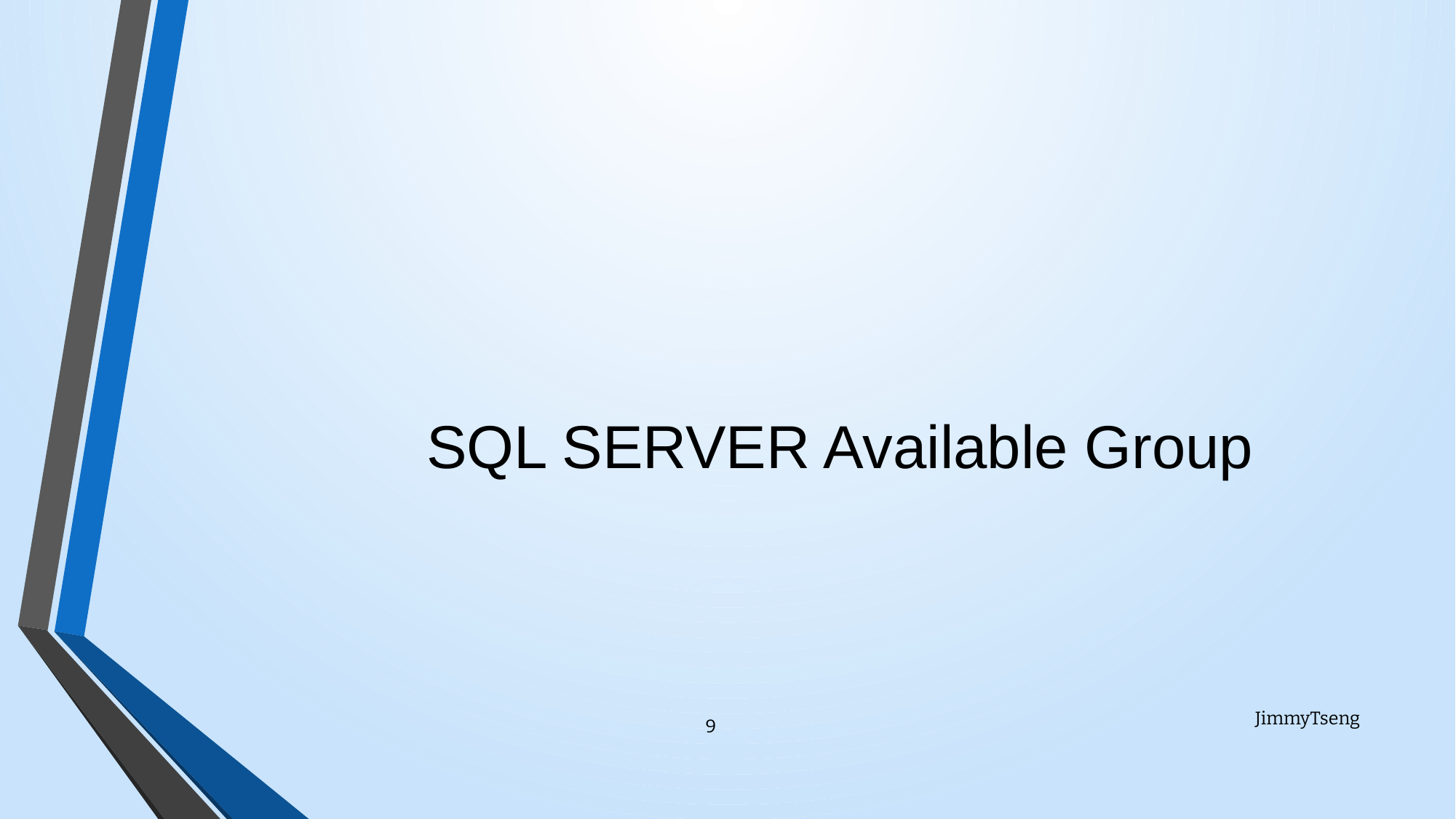

# SQL SERVER Available Group
JimmyTseng
9